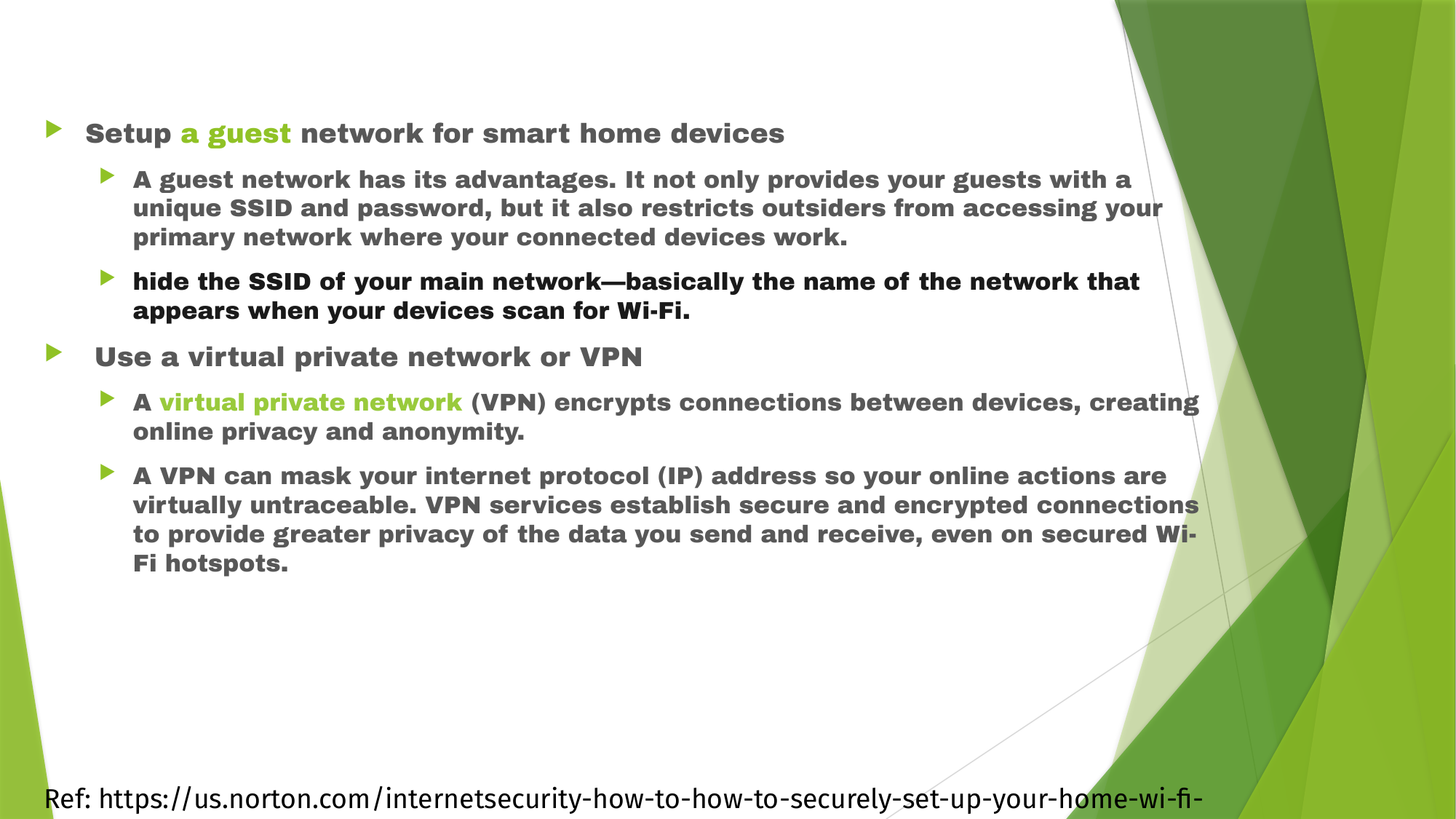

Setup a guest network for smart home devices
A guest network has its advantages. It not only provides your guests with a unique SSID and password, but it also restricts outsiders from accessing your primary network where your connected devices work.
hide the SSID of your main network—basically the name of the network that appears when your devices scan for Wi-Fi.
 Use a virtual private network or VPN
A virtual private network (VPN) encrypts connections between devices, creating online privacy and anonymity.
A VPN can mask your internet protocol (IP) address so your online actions are virtually untraceable. VPN services establish secure and encrypted connections to provide greater privacy of the data you send and receive, even on secured Wi-Fi hotspots.

Ref: https://us.norton.com/internetsecurity-how-to-how-to-securely-set-up-your-home-wi-fi-router.html